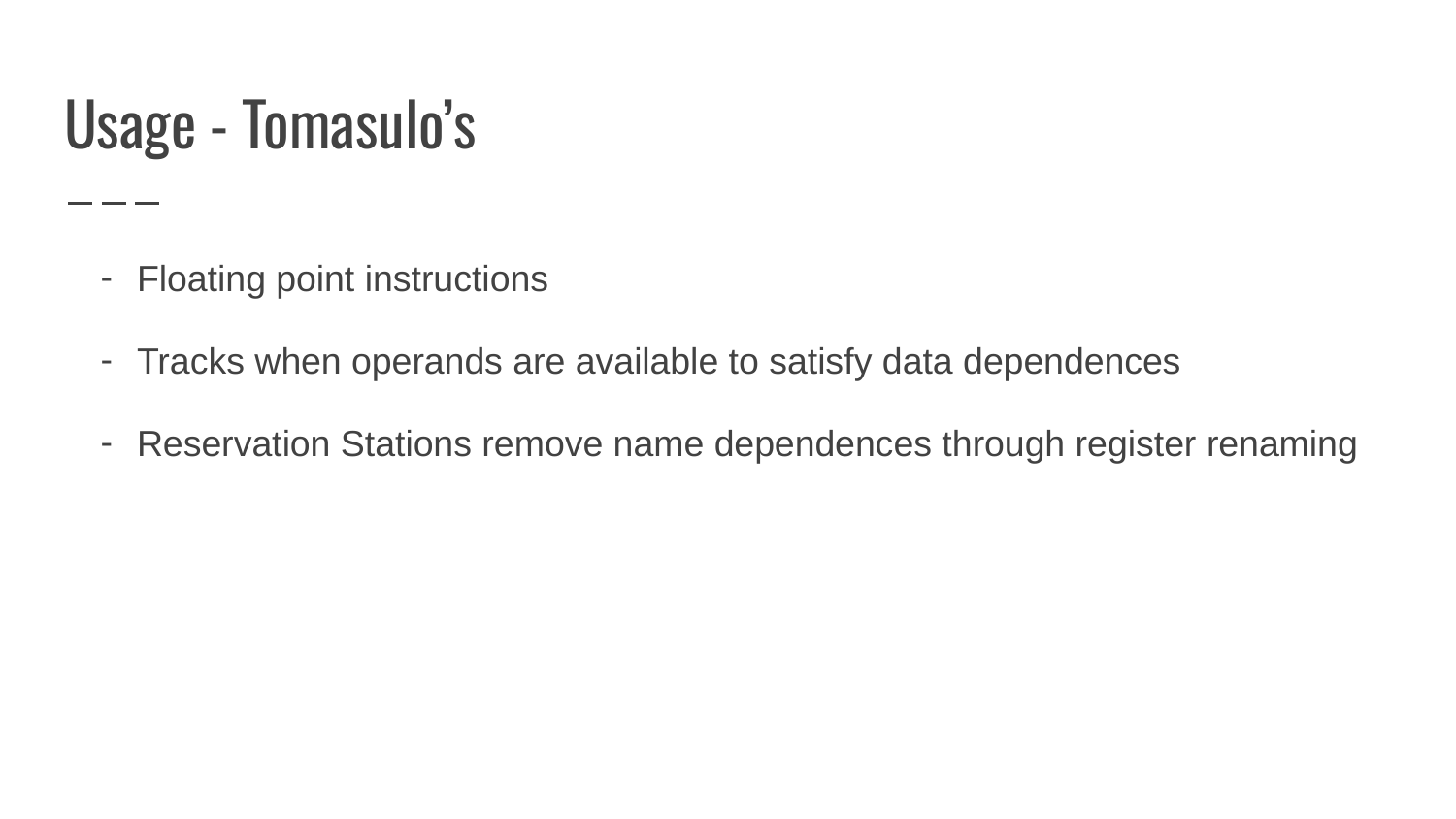

# Usage - Tomasulo’s
Floating point instructions
Tracks when operands are available to satisfy data dependences
Reservation Stations remove name dependences through register renaming